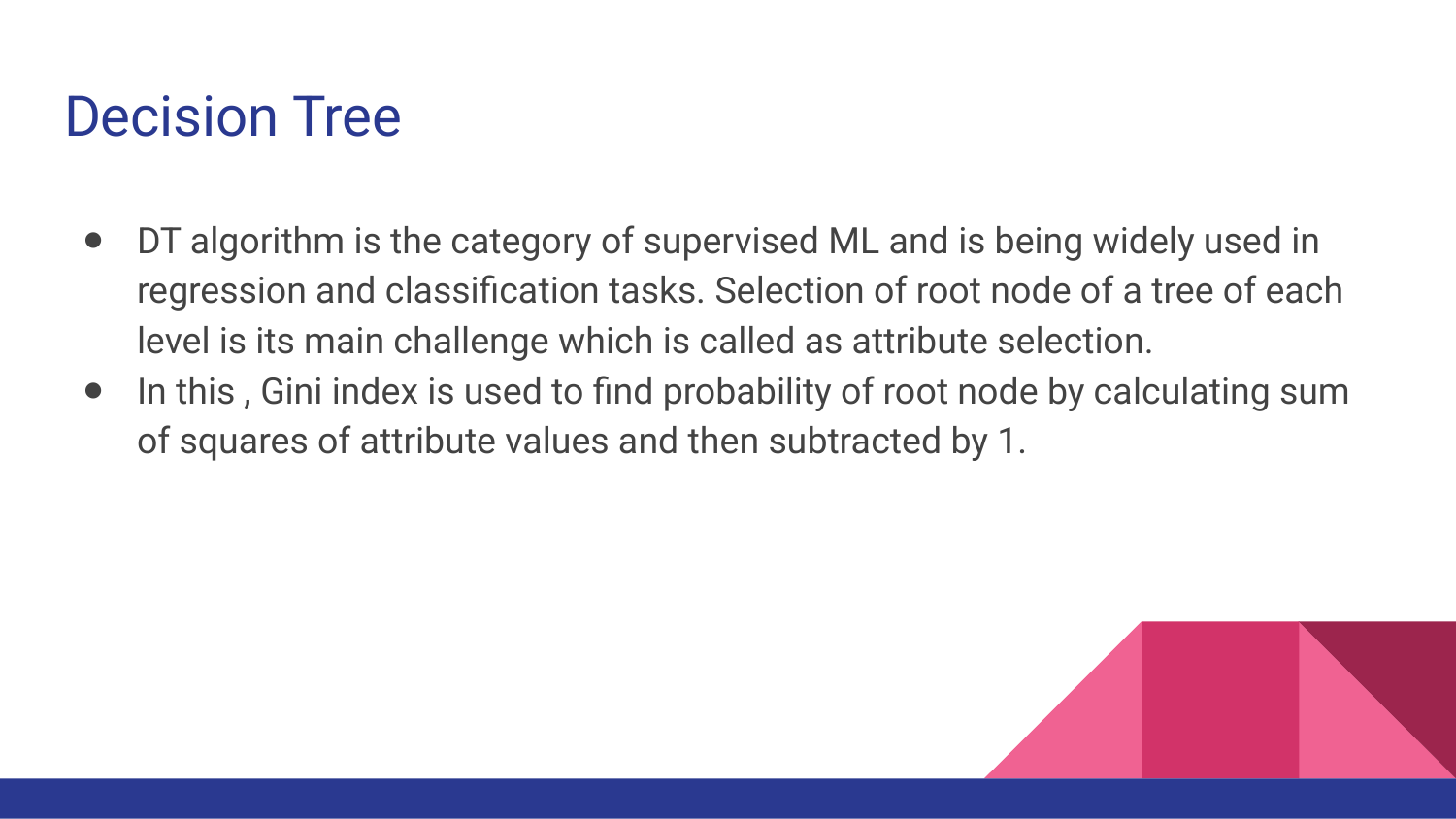

# Decision Tree
DT algorithm is the category of supervised ML and is being widely used in regression and classification tasks. Selection of root node of a tree of each level is its main challenge which is called as attribute selection.
In this , Gini index is used to find probability of root node by calculating sum of squares of attribute values and then subtracted by 1.